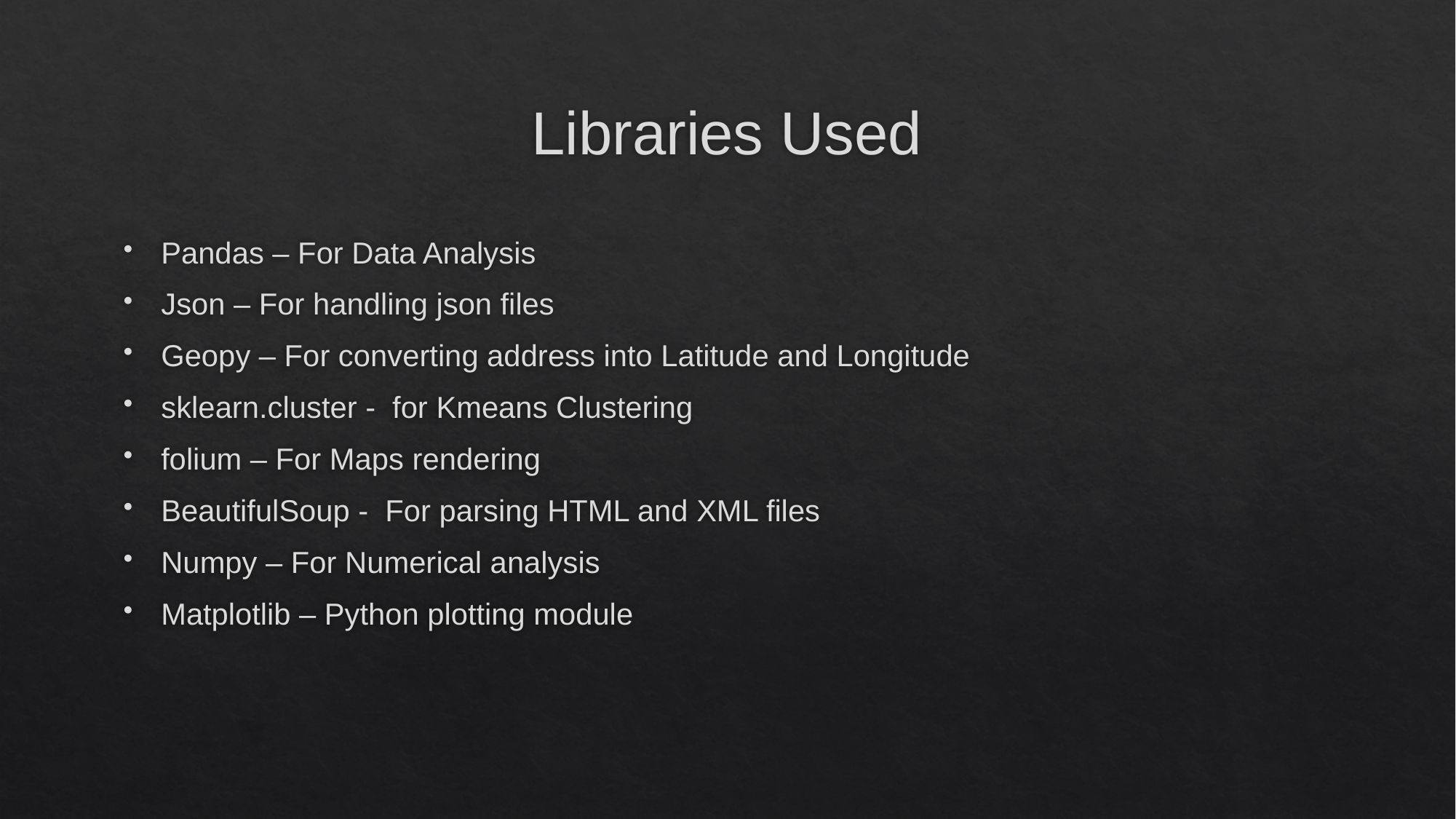

# Libraries Used
Pandas – For Data Analysis
Json – For handling json files
Geopy – For converting address into Latitude and Longitude
sklearn.cluster -  for Kmeans Clustering
folium – For Maps rendering
BeautifulSoup -  For parsing HTML and XML files
Numpy – For Numerical analysis
Matplotlib – Python plotting module